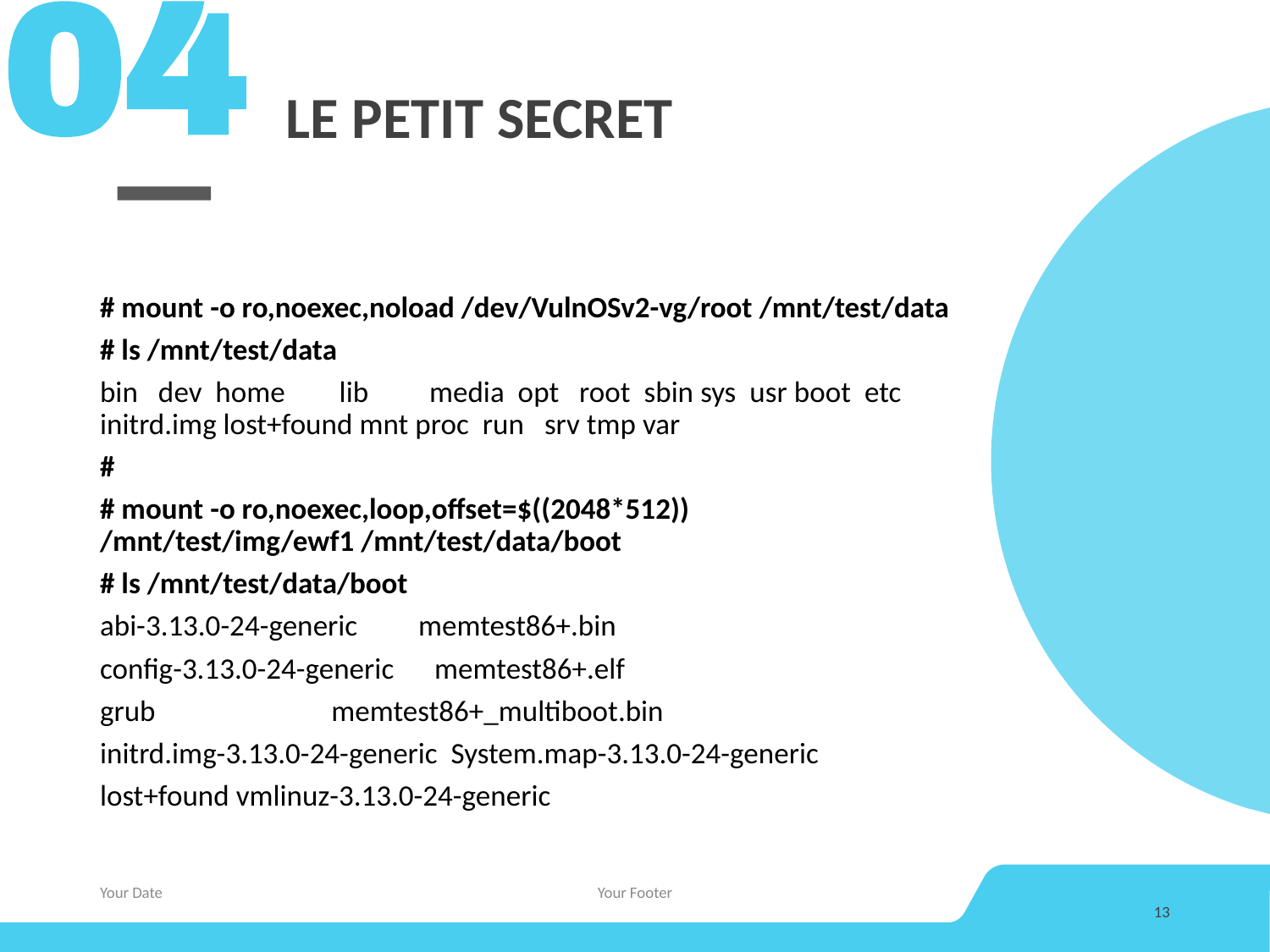

04
# LE PETIT SECRET

# mount -o ro,noexec,noload /dev/VulnOSv2-vg/root /mnt/test/data
# ls /mnt/test/data
bin   dev  home        lib         media  opt   root  sbin sys  usr boot  etc initrd.img lost+found mnt proc  run   srv tmp var
#
# mount -o ro,noexec,loop,offset=$((2048*512)) /mnt/test/img/ewf1 /mnt/test/data/boot
# ls /mnt/test/data/boot
abi-3.13.0-24-generic         memtest86+.bin
config-3.13.0-24-generic      memtest86+.elf
grub                          memtest86+_multiboot.bin
initrd.img-3.13.0-24-generic  System.map-3.13.0-24-generic
lost+found vmlinuz-3.13.0-24-generic
Your Date
Your Footer
13